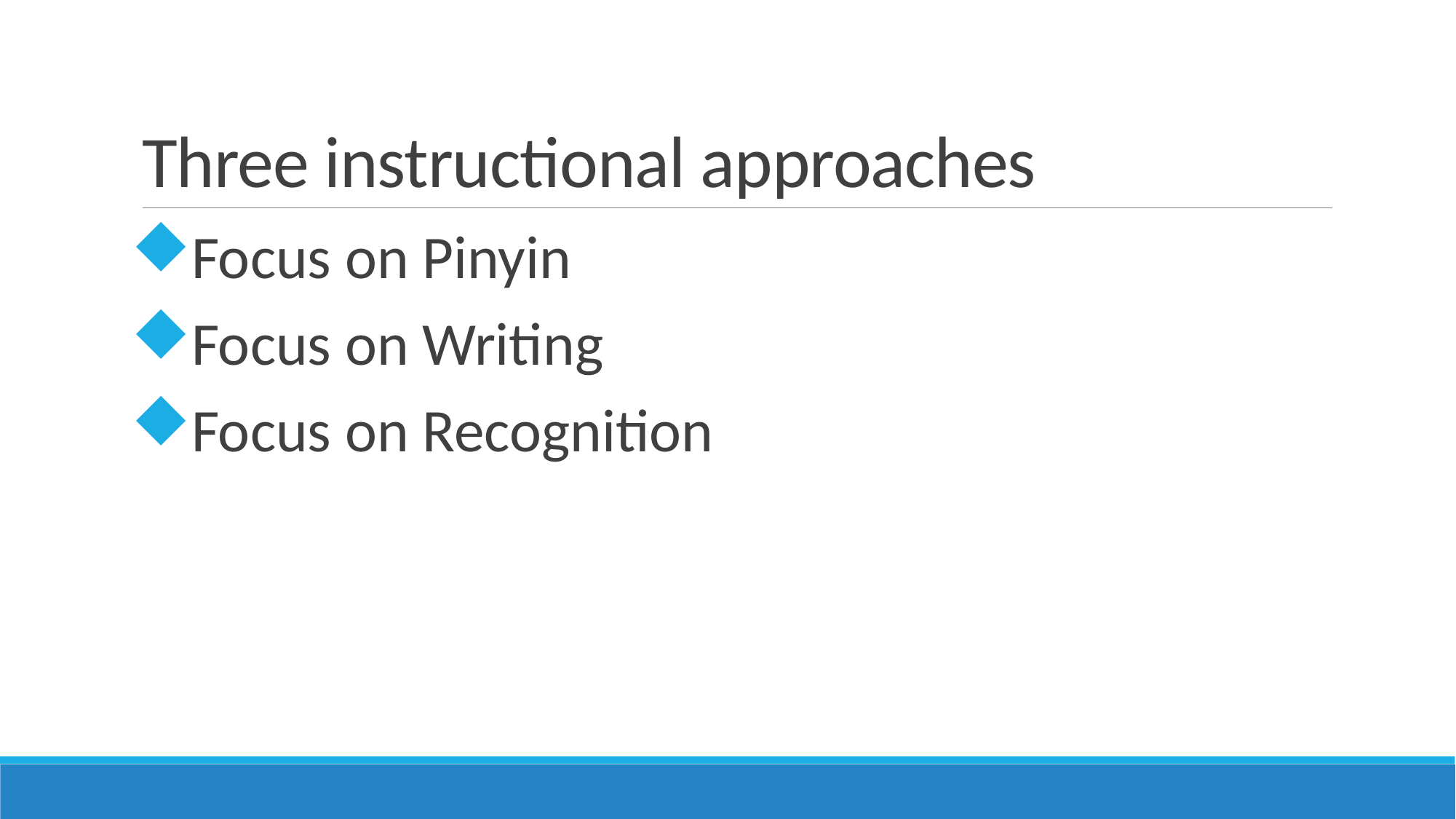

# Three instructional approaches
Focus on Pinyin
Focus on Writing
Focus on Recognition